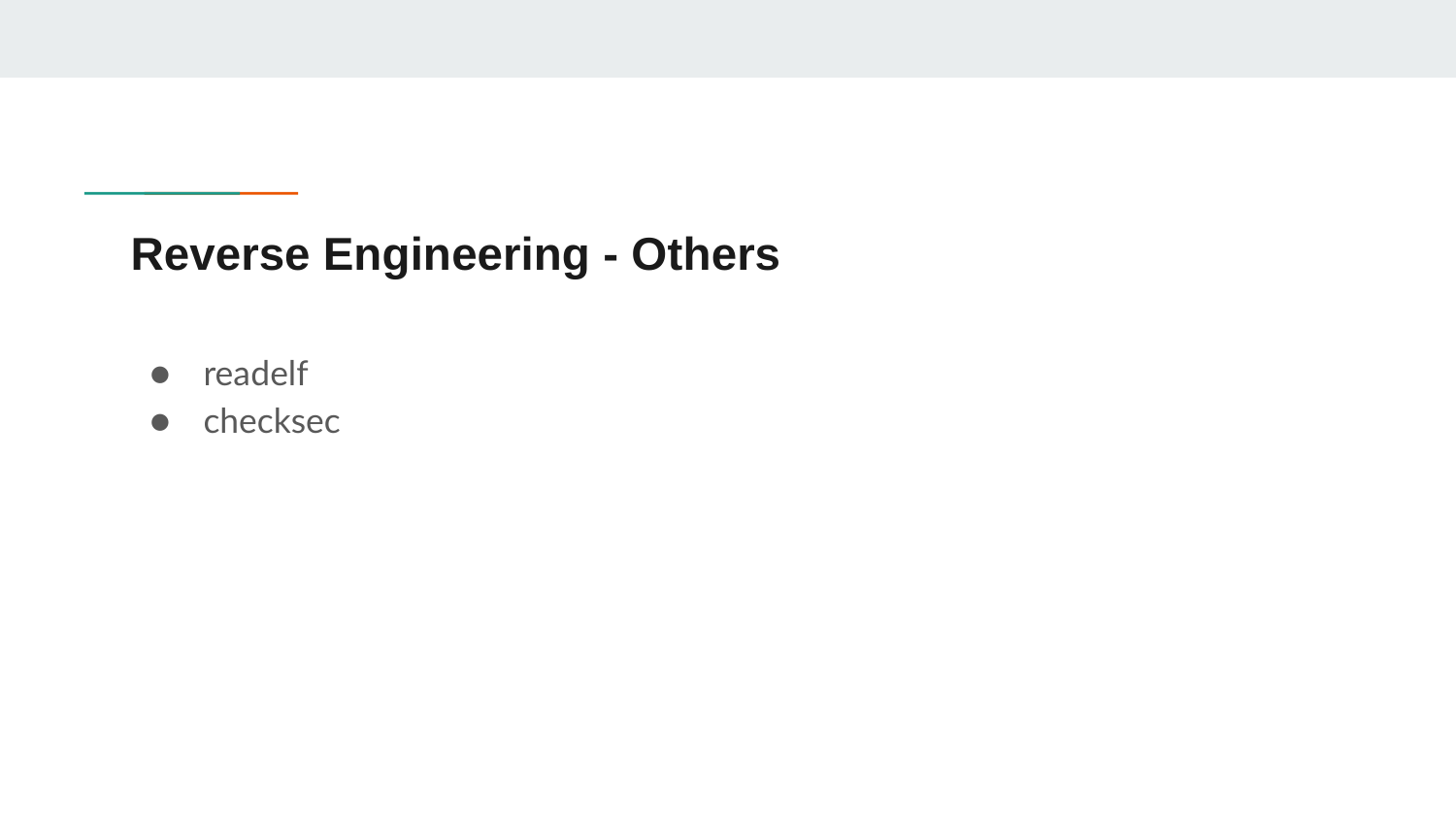

# Reverse Engineering - Others
readelf
checksec